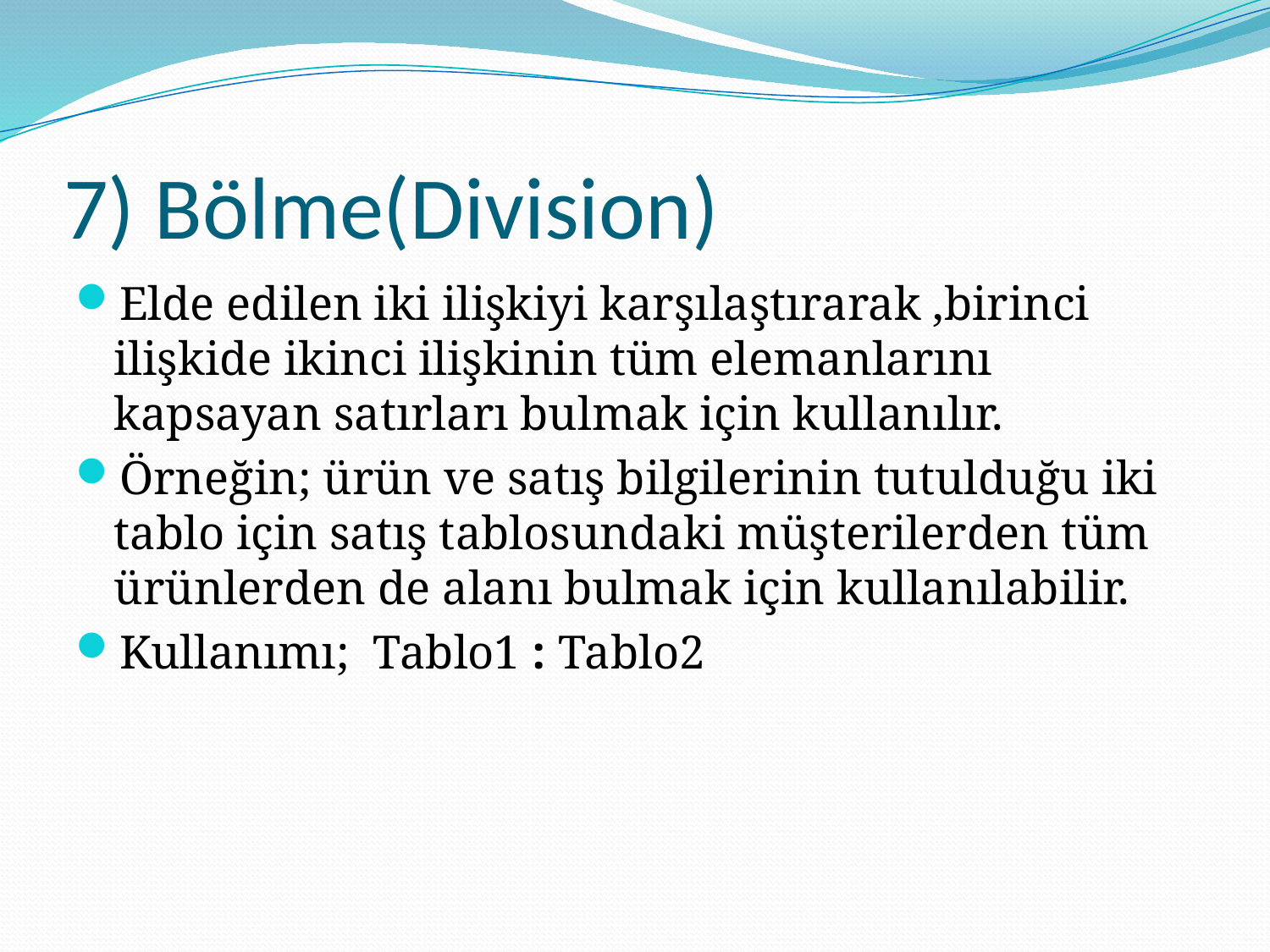

# 7) Bölme(Division)
Elde edilen iki ilişkiyi karşılaştırarak ,birinci ilişkide ikinci ilişkinin tüm elemanlarını kapsayan satırları bulmak için kullanılır.
Örneğin; ürün ve satış bilgilerinin tutulduğu iki tablo için satış tablosundaki müşterilerden tüm ürünlerden de alanı bulmak için kullanılabilir.
Kullanımı;  Tablo1 : Tablo2